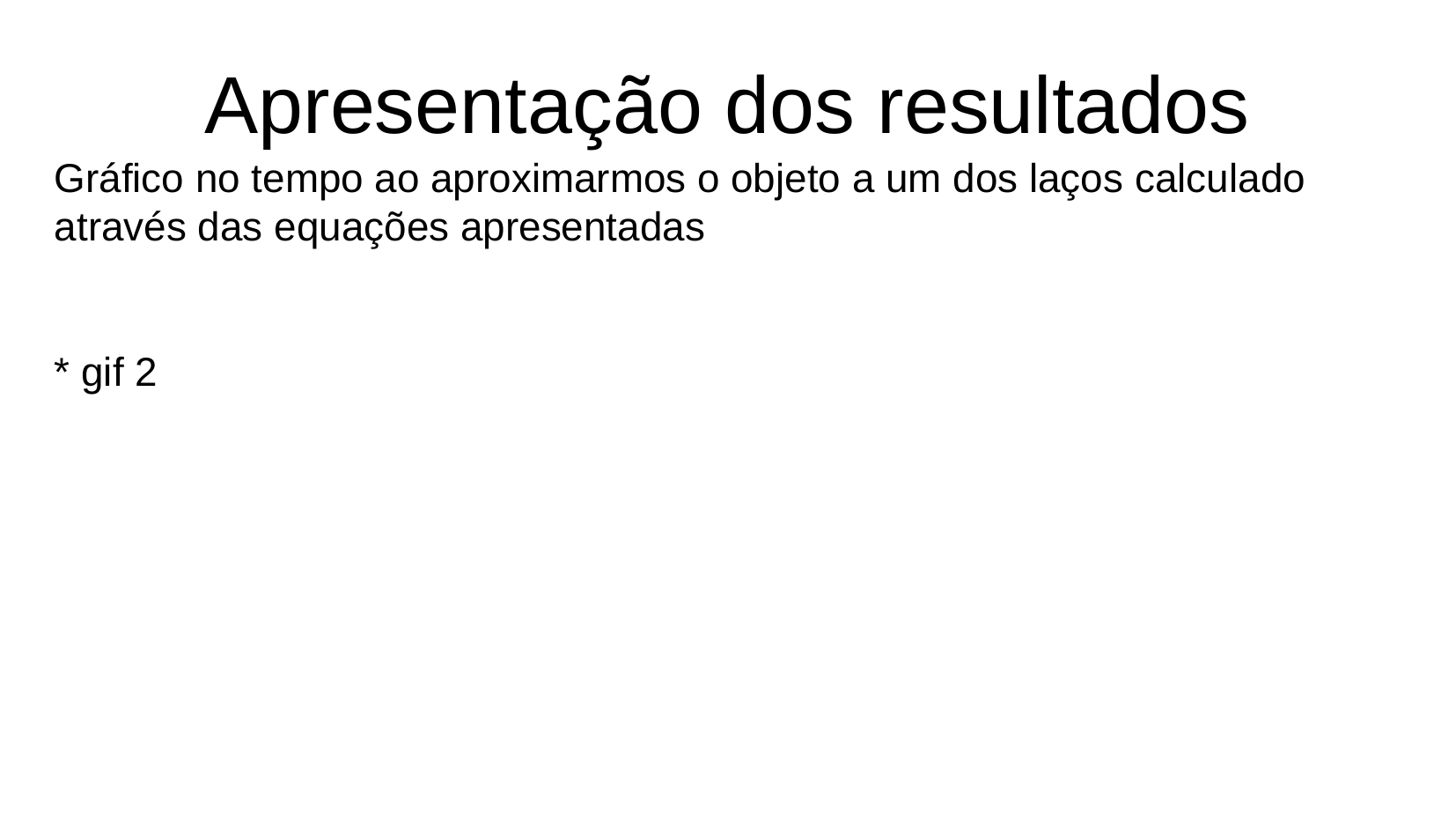

Apresentação dos resultados
Gráfico no tempo ao aproximarmos o objeto a um dos laços calculado através das equações apresentadas

* gif 2